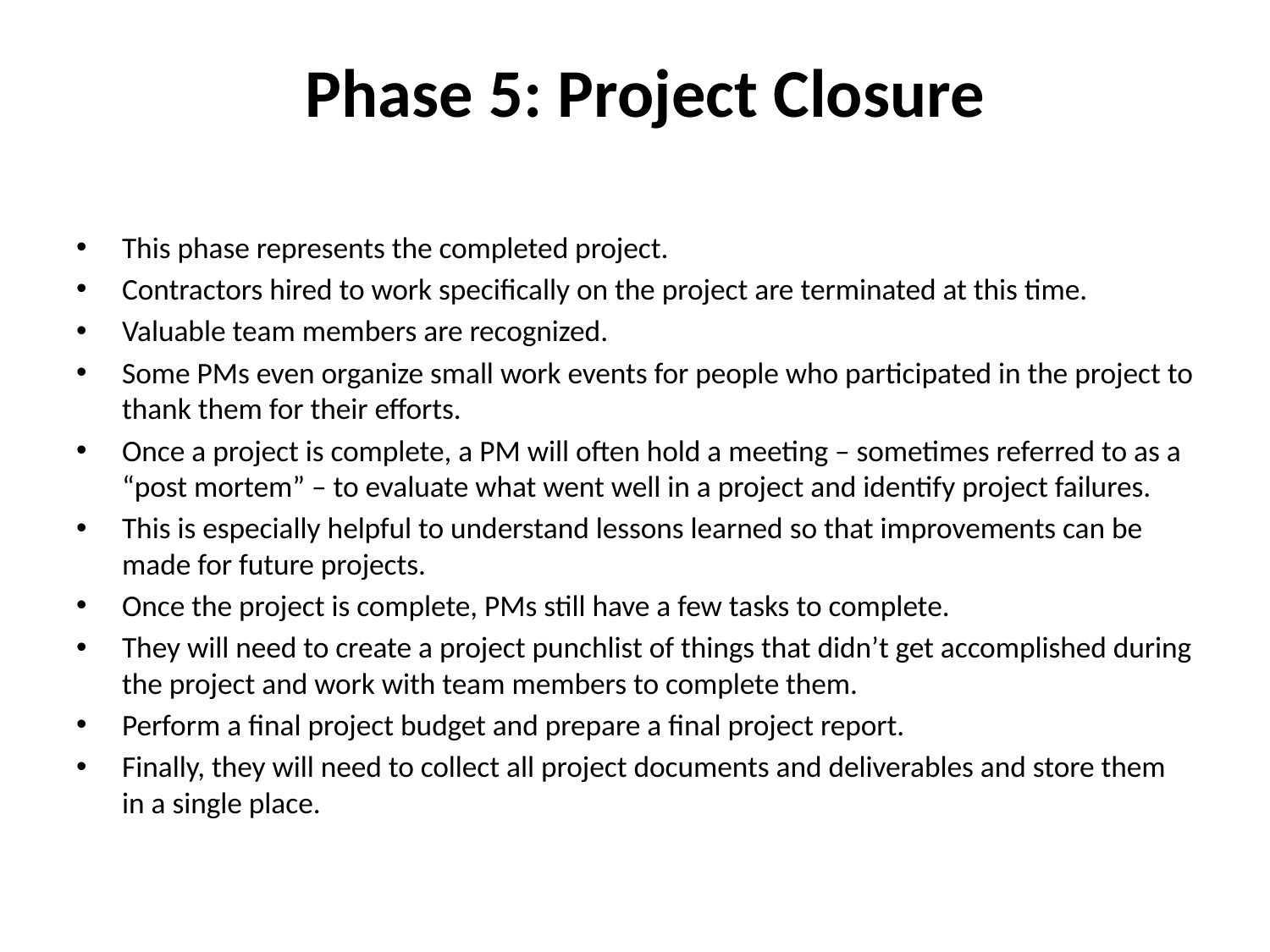

# Phase 5: Project Closure
This phase represents the completed project.
Contractors hired to work specifically on the project are terminated at this time.
Valuable team members are recognized.
Some PMs even organize small work events for people who participated in the project to thank them for their efforts.
Once a project is complete, a PM will often hold a meeting – sometimes referred to as a “post mortem” – to evaluate what went well in a project and identify project failures.
This is especially helpful to understand lessons learned so that improvements can be made for future projects.
Once the project is complete, PMs still have a few tasks to complete.
They will need to create a project punchlist of things that didn’t get accomplished during the project and work with team members to complete them.
Perform a final project budget and prepare a final project report.
Finally, they will need to collect all project documents and deliverables and store them in a single place.